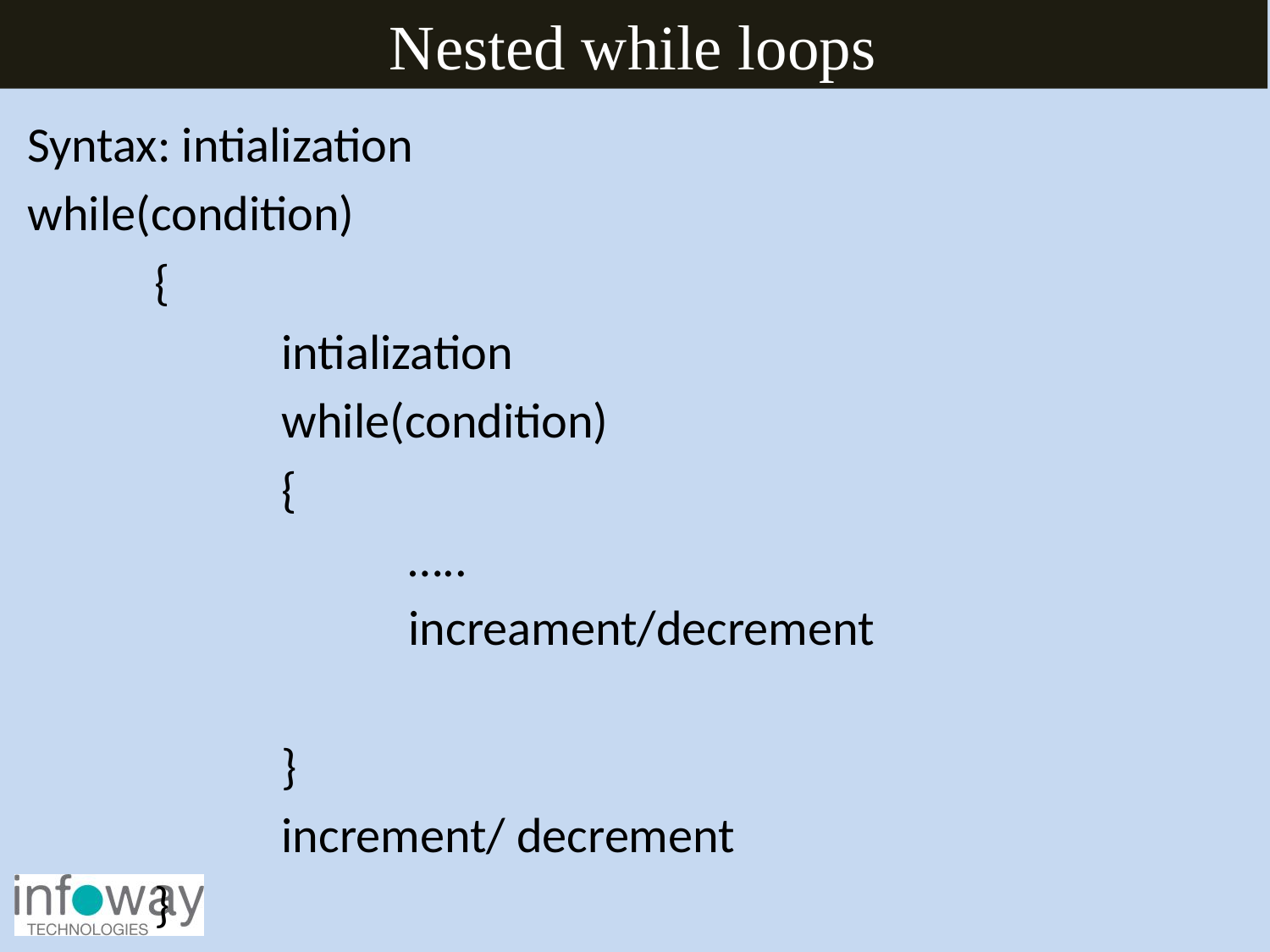

Nested while loops

Syntax: intialization
while(condition)
	{
		intialization
		while(condition)
		{
			…..
			increament/decrement

		}
		increment/ decrement
	}